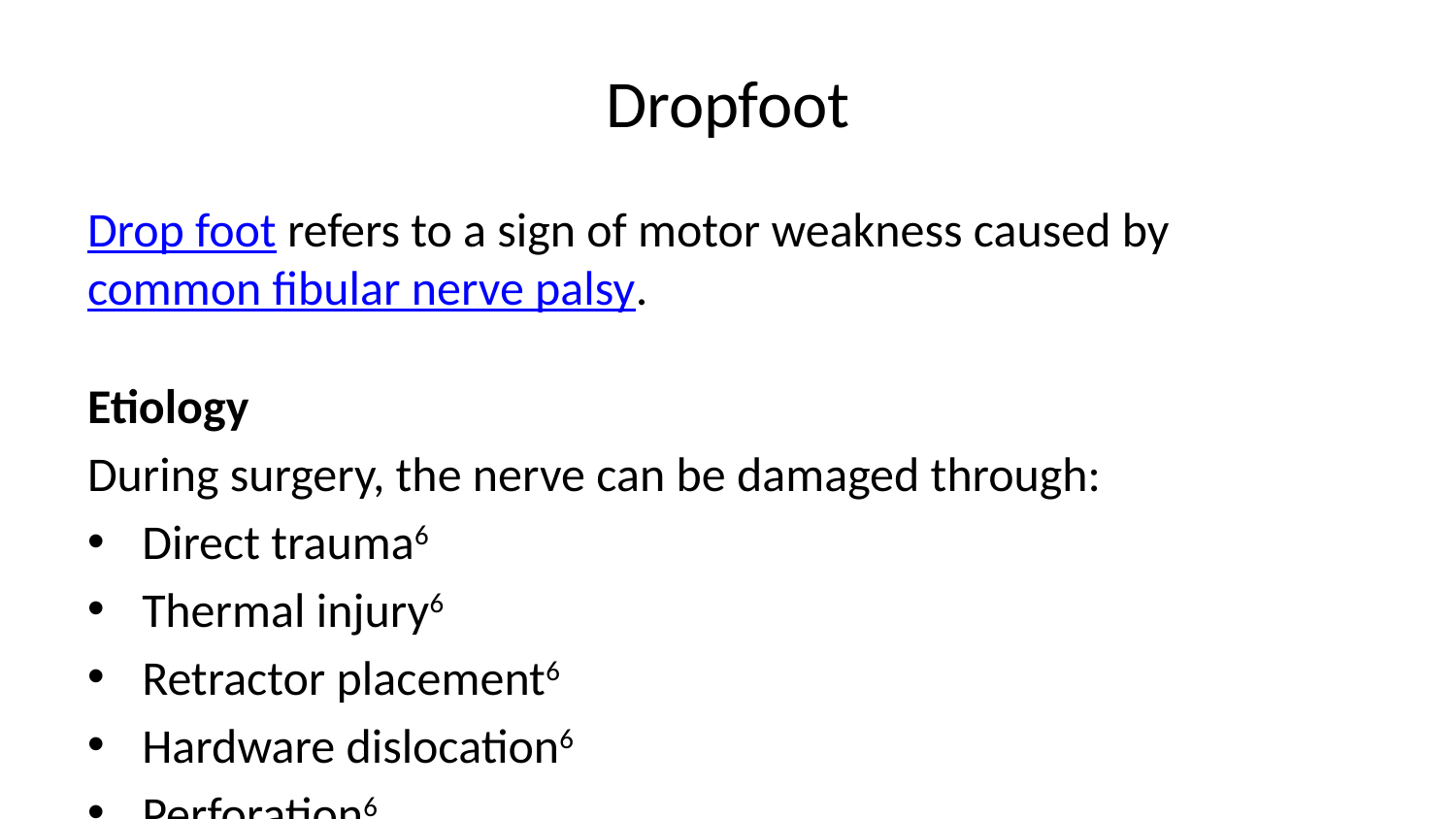

# Dropfoot
Drop foot refers to a sign of motor weakness caused by common fibular nerve palsy.
Etiology
During surgery, the nerve can be damaged through:
Direct trauma6
Thermal injury6
Retractor placement6
Hardware dislocation6
Perforation6
Postoperative Hematoma6
Postoperative pseudotumor6
Note
Up to 50% of the cases are idiopathic6
Anatomy